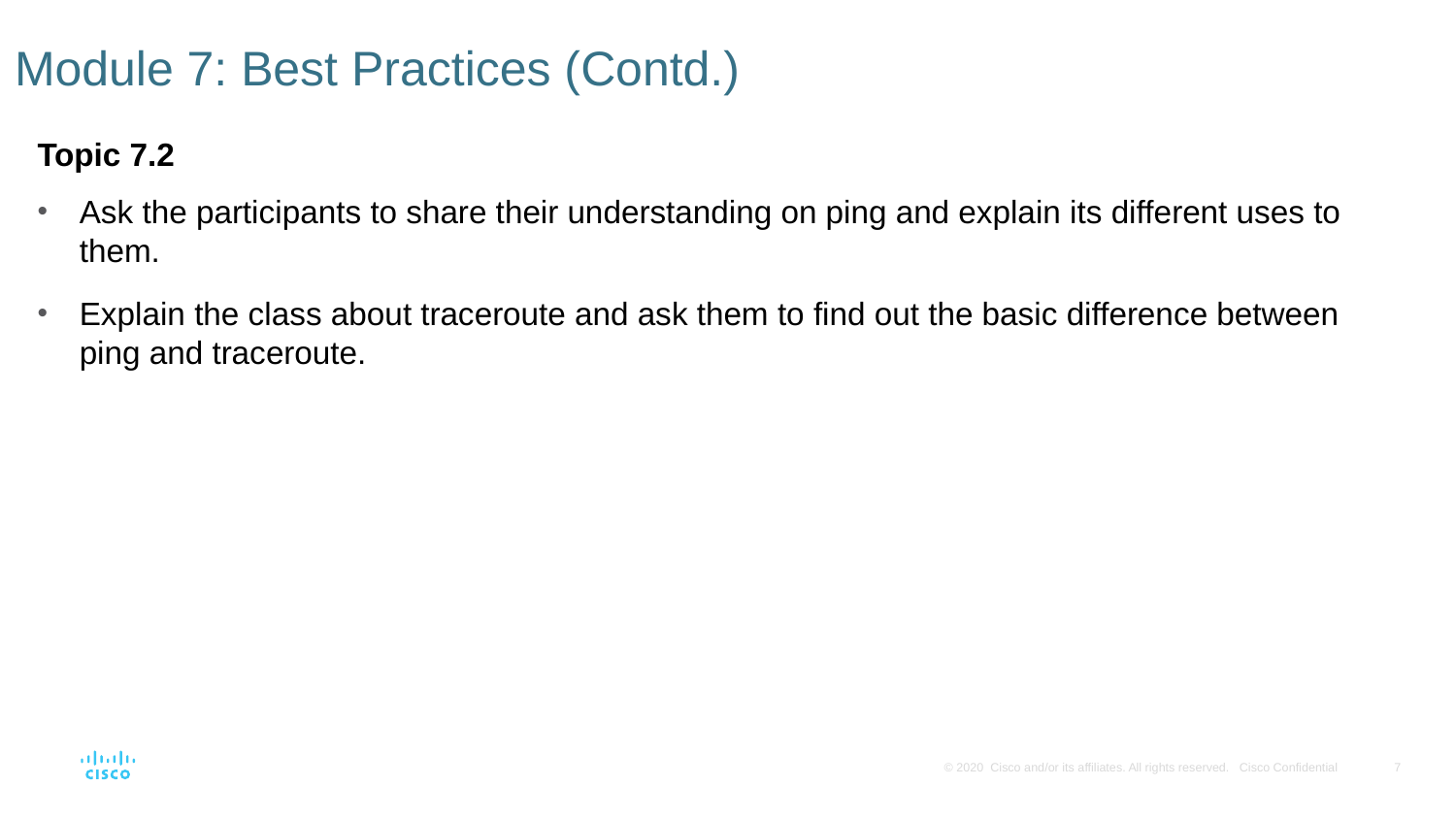

# Module 7: Best Practices (Contd.)
Topic 7.2
Ask the participants to share their understanding on ping and explain its different uses to them.
Explain the class about traceroute and ask them to find out the basic difference between ping and traceroute.